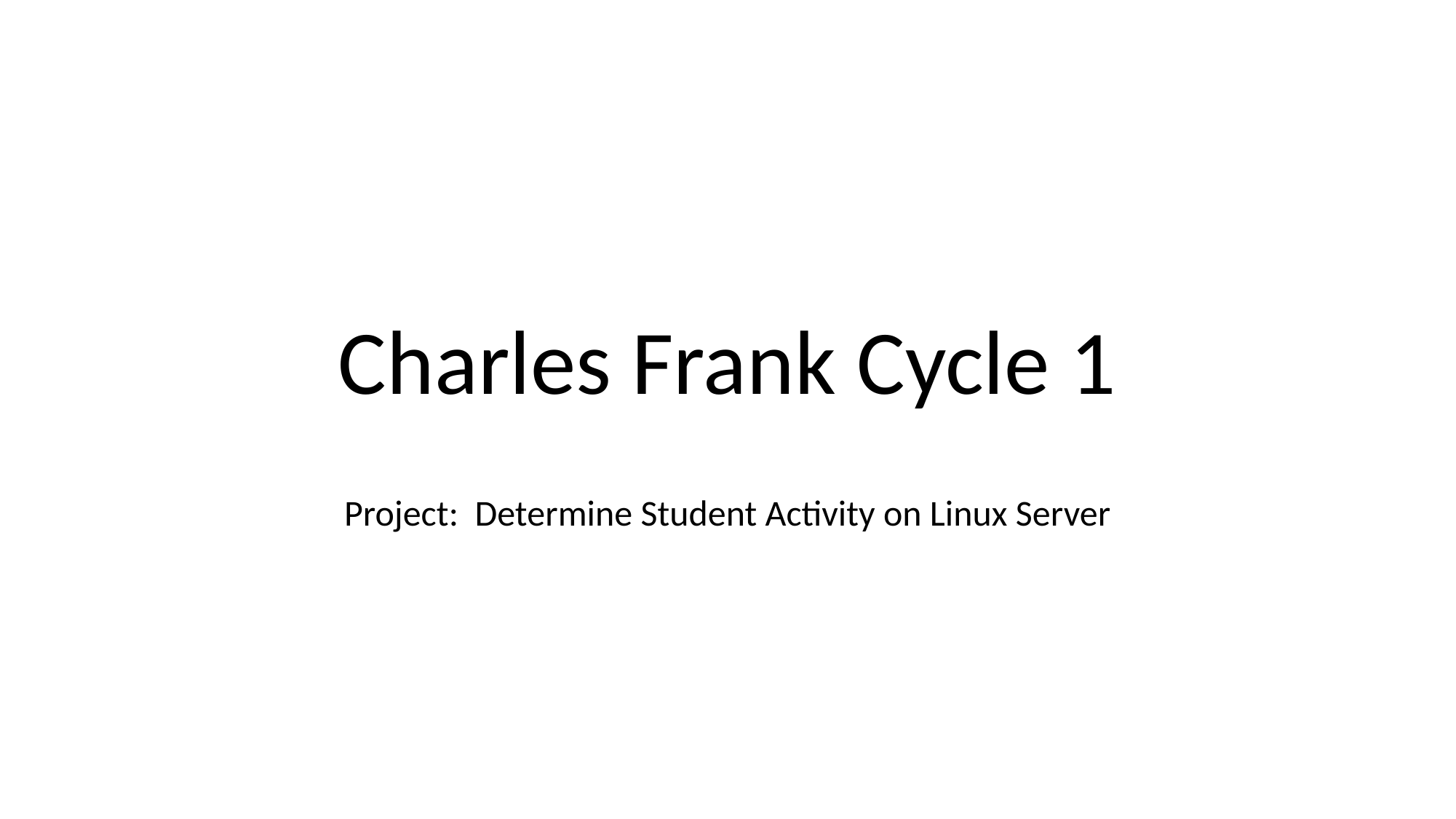

# Charles Frank Cycle 1

Project:  Determine Student Activity on Linux Server